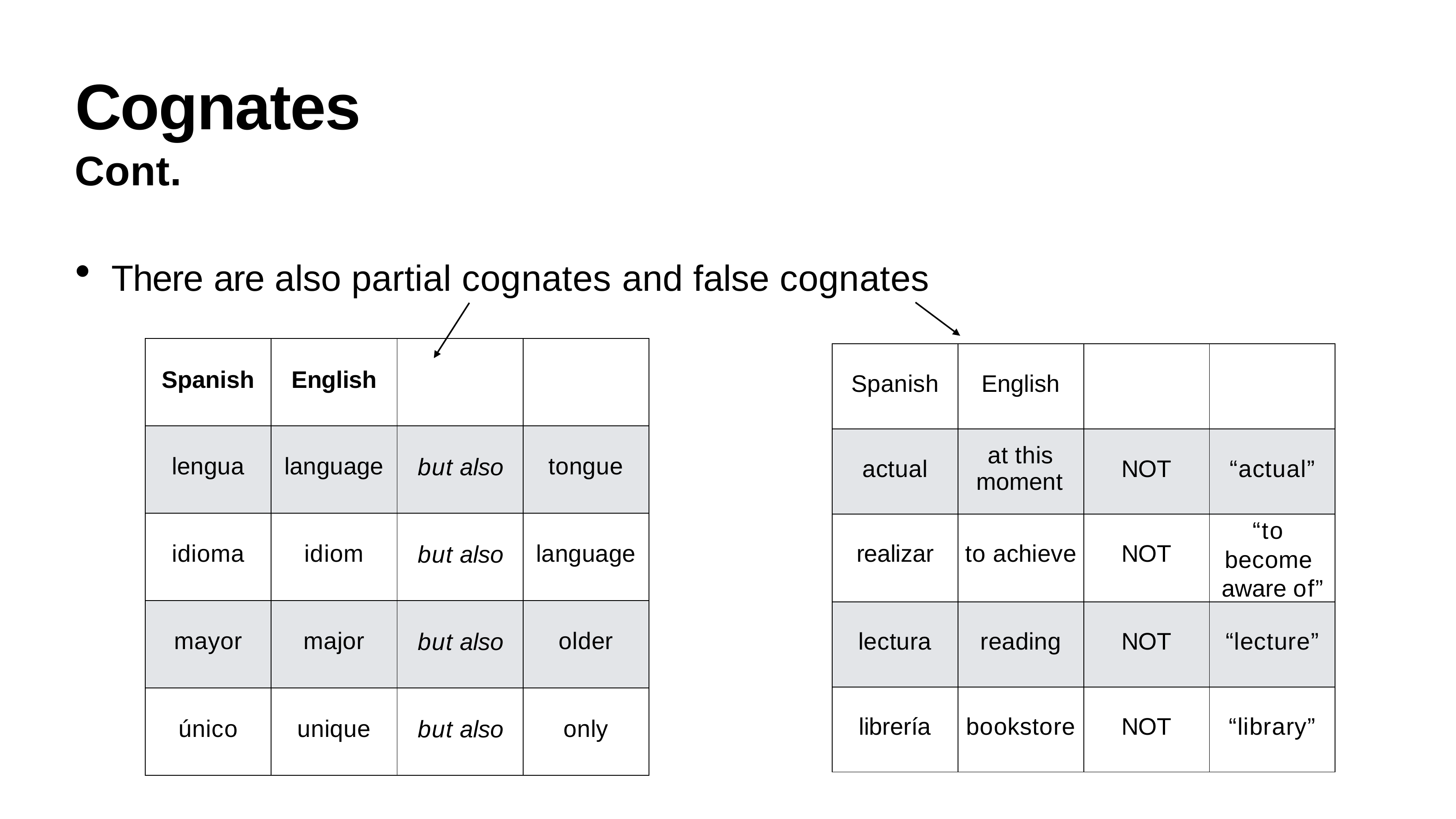

# Cognates
Cont.
There are also partial cognates and false cognates

| Spanish | English |  |  |
| --- | --- | --- | --- |
| lengua | language | but also | tongue |
| idioma | idiom | but also | language |
| mayor | major | but also | older |
| único | unique | but also | only |
| Spanish | English |  |  |
| --- | --- | --- | --- |
| actual | at this moment | NOT | “actual” |
| realizar | to achieve | NOT | “to become aware of” |
| lectura | reading | NOT | “lecture” |
| librería | bookstore | NOT | “library” |